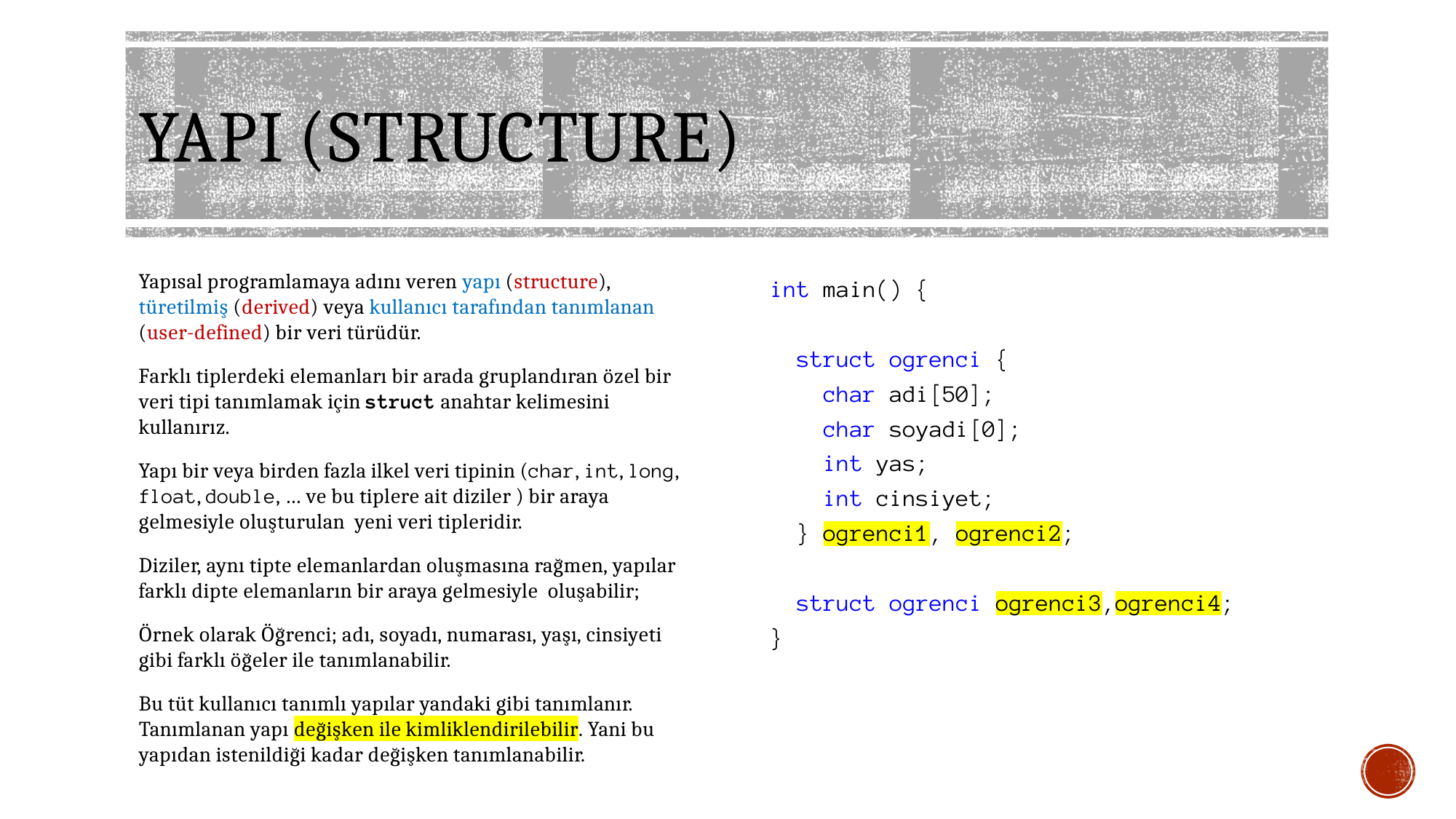

# YAPI (STRUCTURE)
Yapısal programlamaya adını veren yapı (structure), türetilmiş (derived) veya kullanıcı tarafından tanımlanan (user-defined) bir veri türüdür.
Farklı tiplerdeki elemanları bir arada gruplandıran özel bir veri tipi tanımlamak için struct anahtar kelimesini kullanırız.
Yapı bir veya birden fazla ilkel veri tipinin (char, int, long, float, double, … ve bu tiplere ait diziler ) bir araya gelmesiyle oluşturulan  yeni veri tipleridir.
Diziler, aynı tipte elemanlardan oluşmasına rağmen, yapılar farklı dipte elemanların bir araya gelmesiyle  oluşabilir;
Örnek olarak Öğrenci; adı, soyadı, numarası, yaşı, cinsiyeti gibi farklı öğeler ile tanımlanabilir.
Bu tüt kullanıcı tanımlı yapılar yandaki gibi tanımlanır.  Tanımlanan yapı değişken ile kimliklendirilebilir. Yani bu yapıdan istenildiği kadar değişken tanımlanabilir.
int main() {

  struct ogrenci {
    char adi[50];
    char soyadi[0];
    int yas;
    int cinsiyet;
  } ogrenci1, ogrenci2;

  struct ogrenci ogrenci3,ogrenci4;
}